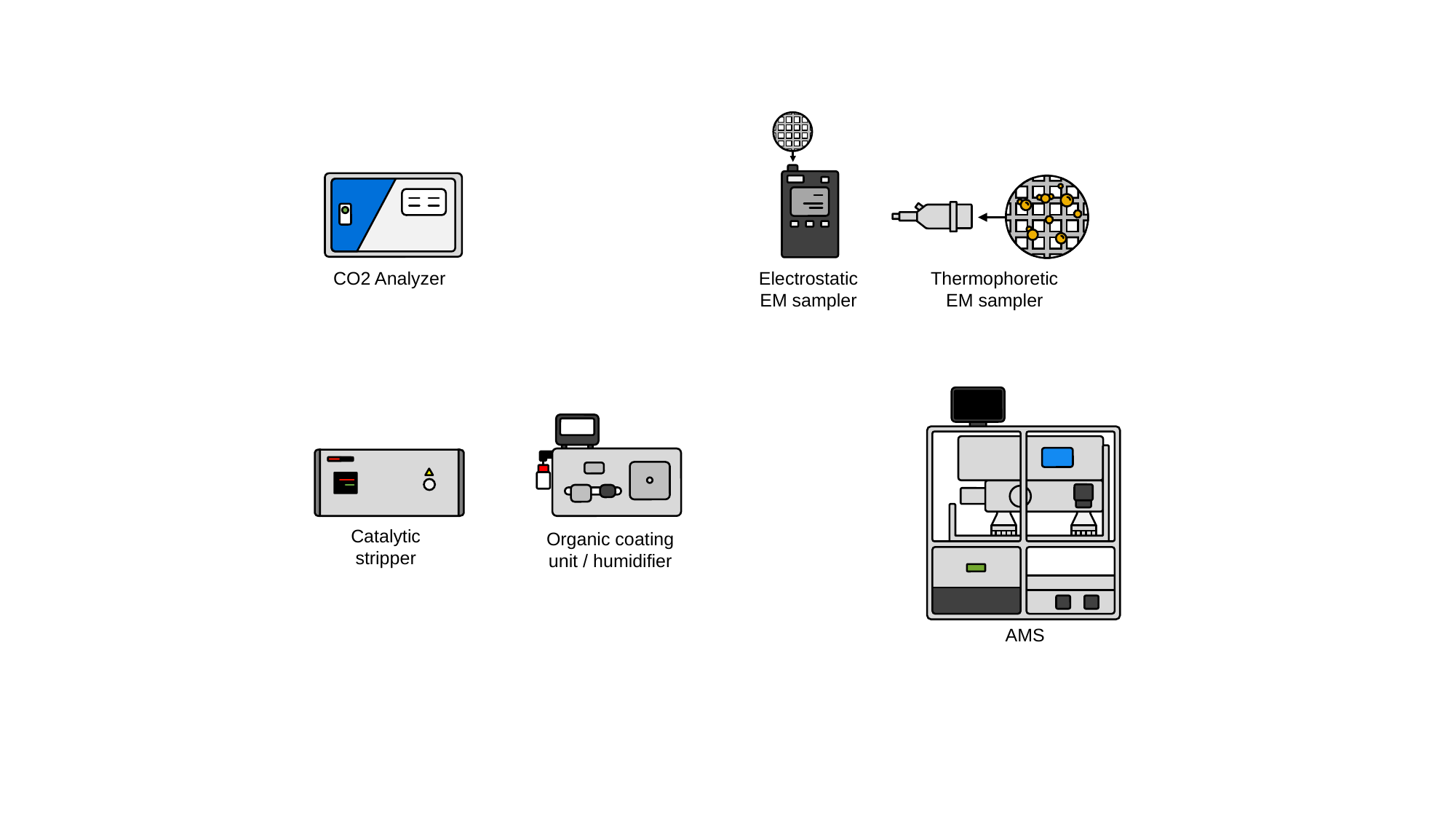

CO2 Analyzer
Electrostatic EM sampler
Thermophoretic EM sampler

Catalytic stripper
Organic coating unit / humidifier
AMS